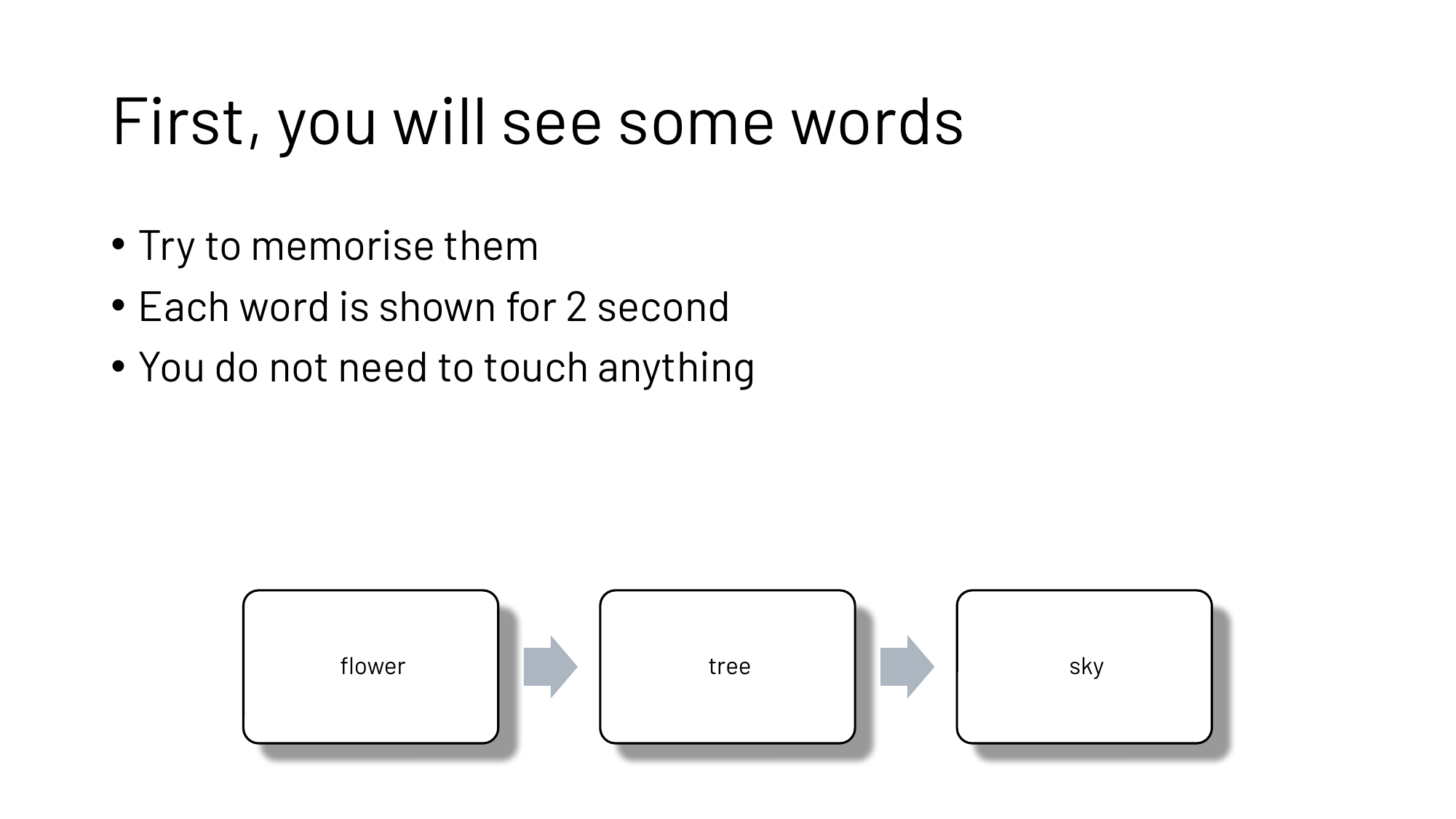

# First, you will see some words
Try to memorise them
Each word is shown for 2 second
You do not need to touch anything
flower

tree

sky